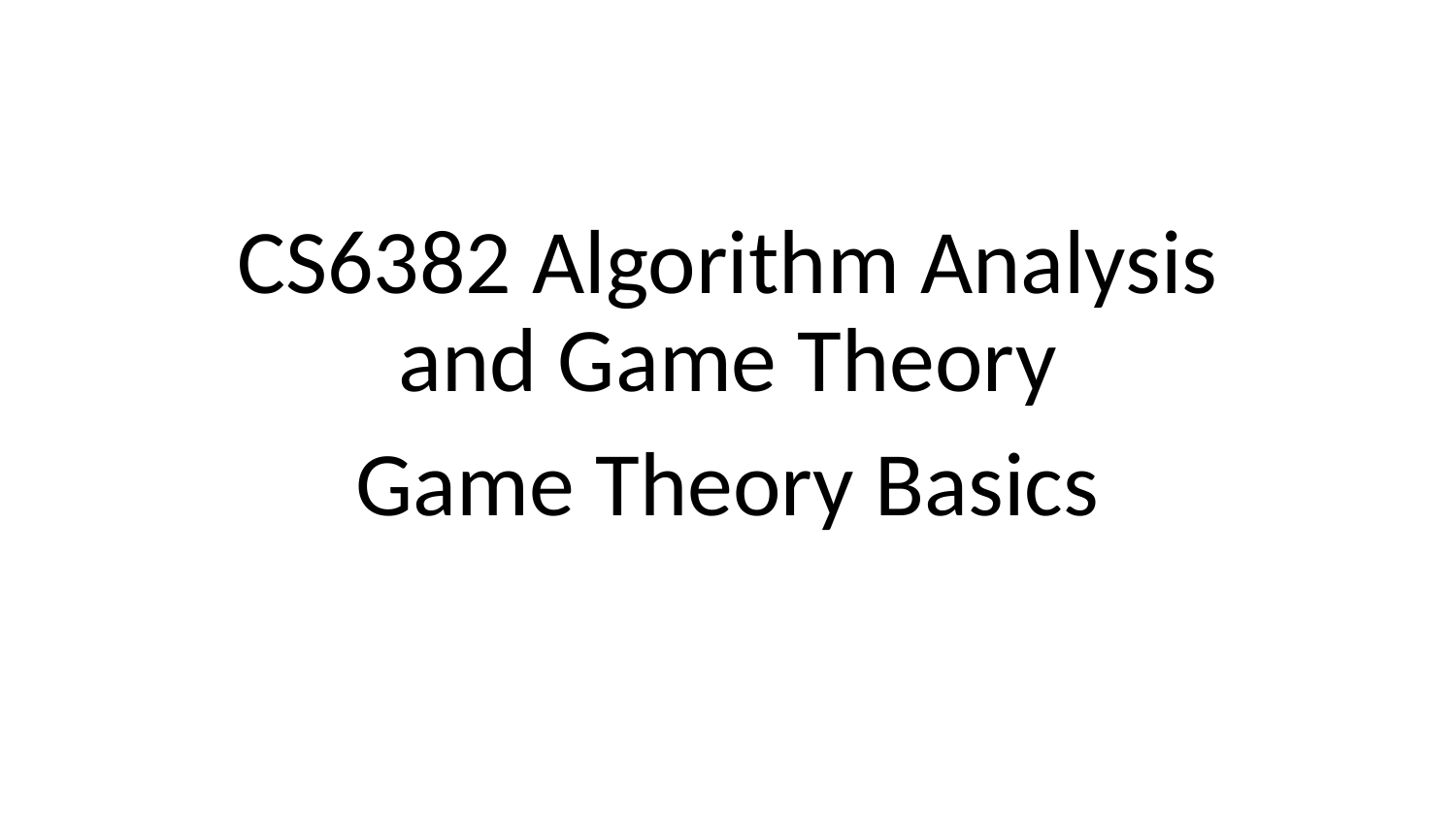

# CS6382 Algorithm Analysis and Game Theory
Game Theory Basics